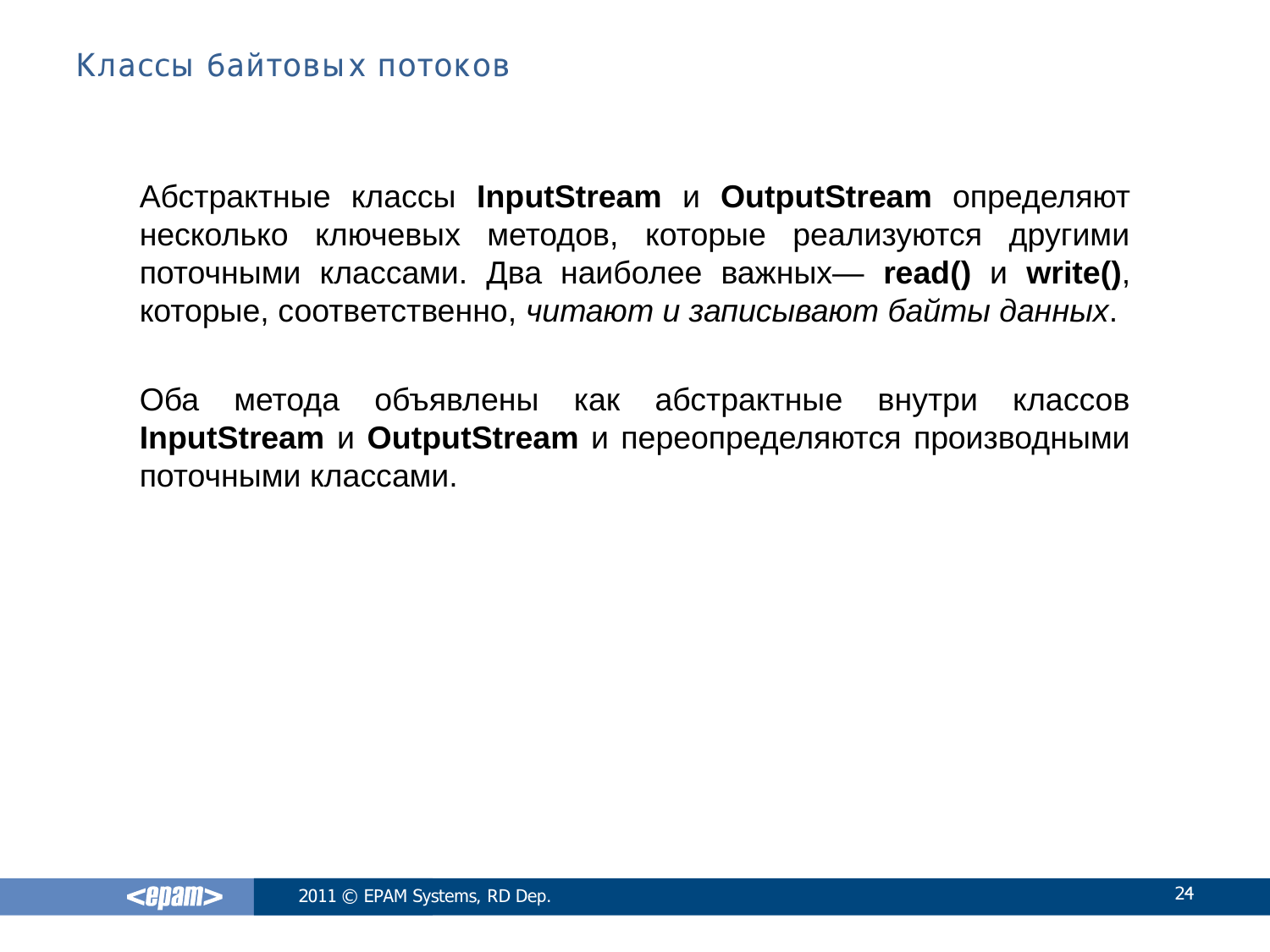

# Классы байтовых потоков
Абстрактные классы InputStream и OutputStream определяют несколько ключевых методов, которые реализуются другими поточными классами. Два наиболее важных— read() и write(), которые, соответственно, читают и записывают байты данных.

Оба метода объявлены как абстрактные внутри классов InputStream и OutputStream и переопределяются производными поточными классами.

24
2011 © EPAM Systems, RD Dep.